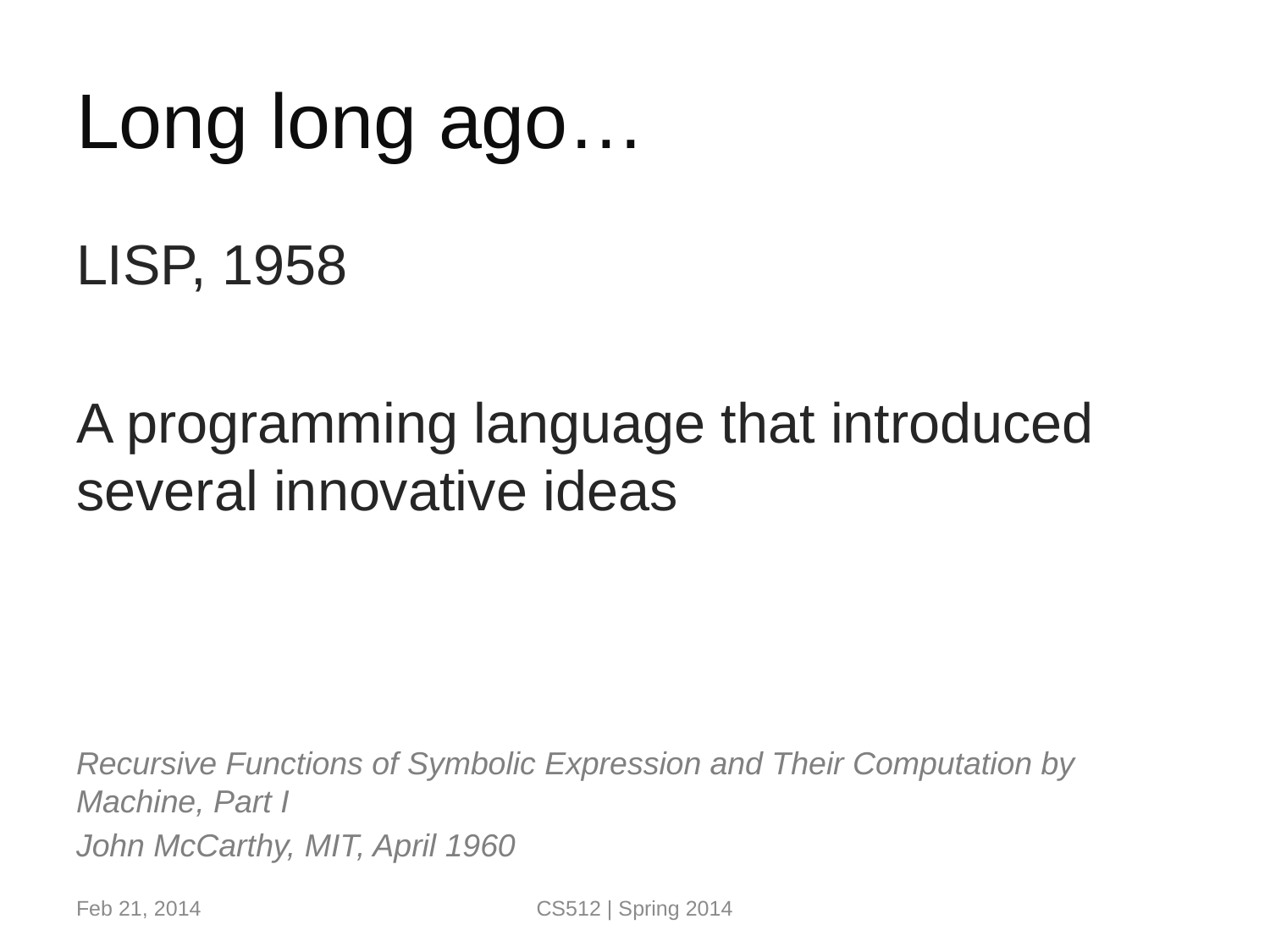

# Long long ago…
LISP, 1958

A programming language that introduced several innovative ideas
Recursive Functions of Symbolic Expression and Their Computation by Machine, Part I
John McCarthy, MIT, April 1960
Feb 21, 2014
CS512 | Spring 2014